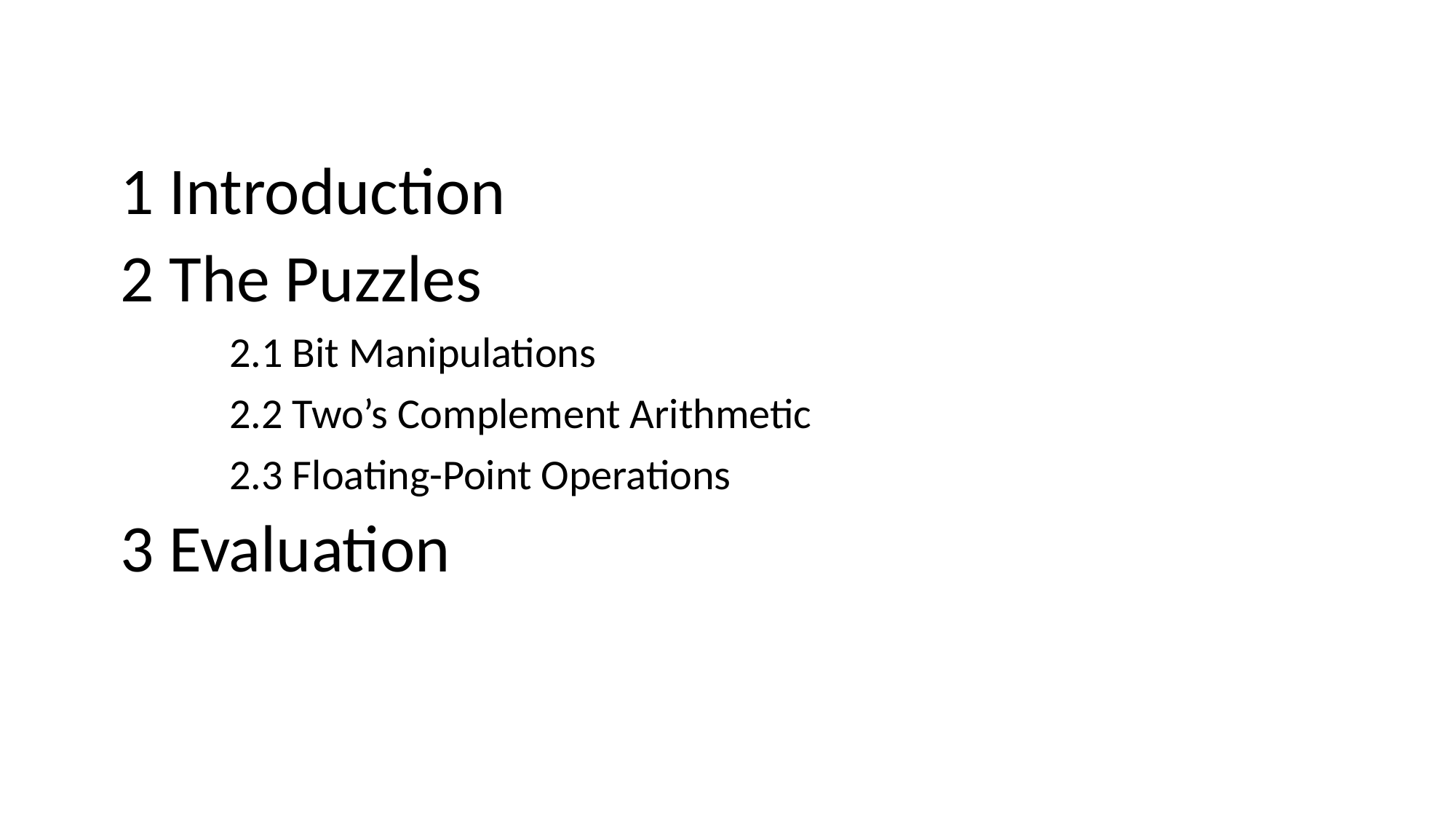

1 Introduction
2 The Puzzles
	2.1 Bit Manipulations
	2.2 Two’s Complement Arithmetic
	2.3 Floating-Point Operations
3 Evaluation